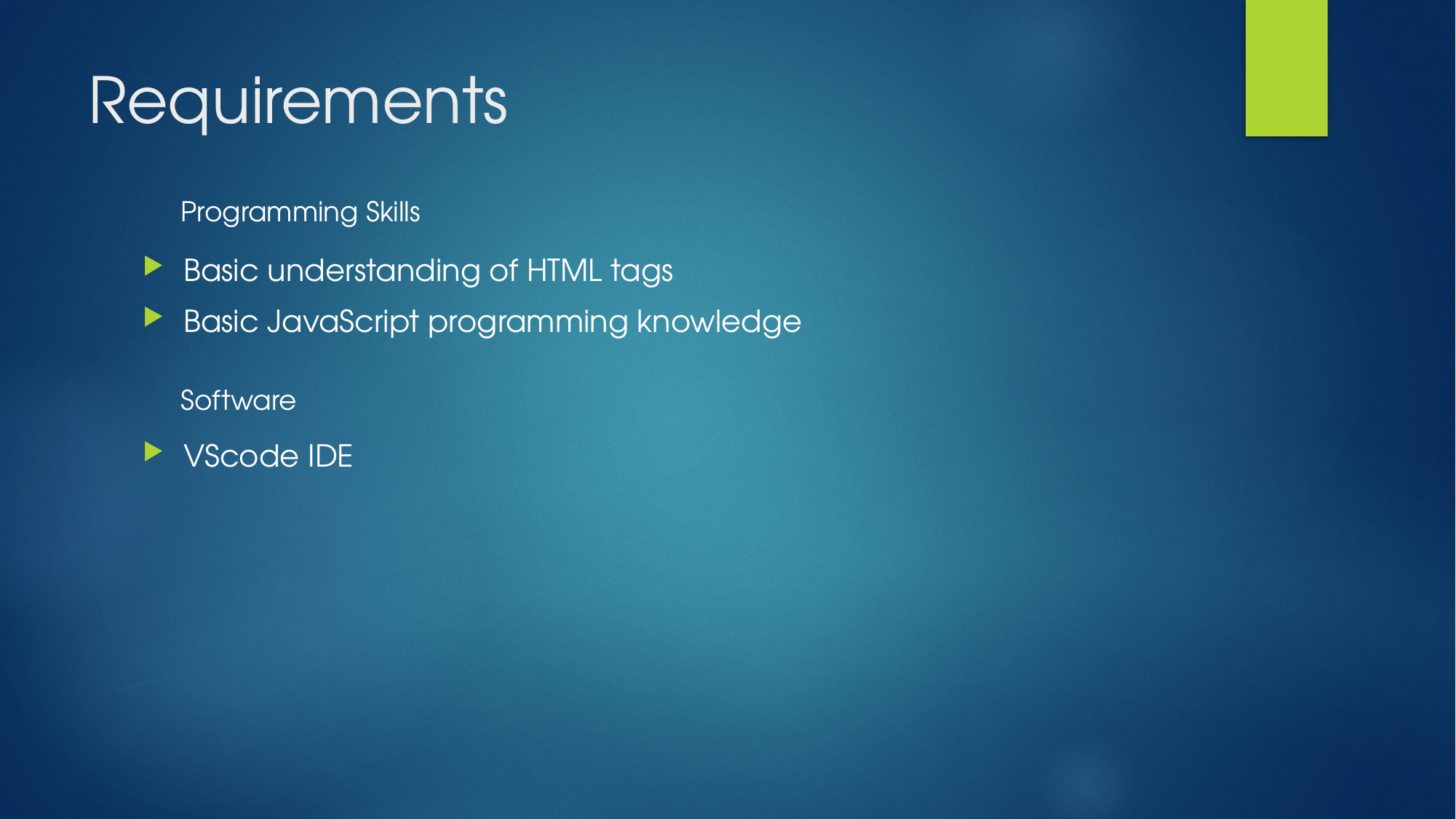

# Requirements
Programming Skills
Basic understanding of HTML tags
Basic JavaScript programming knowledge

Software
VScode IDE